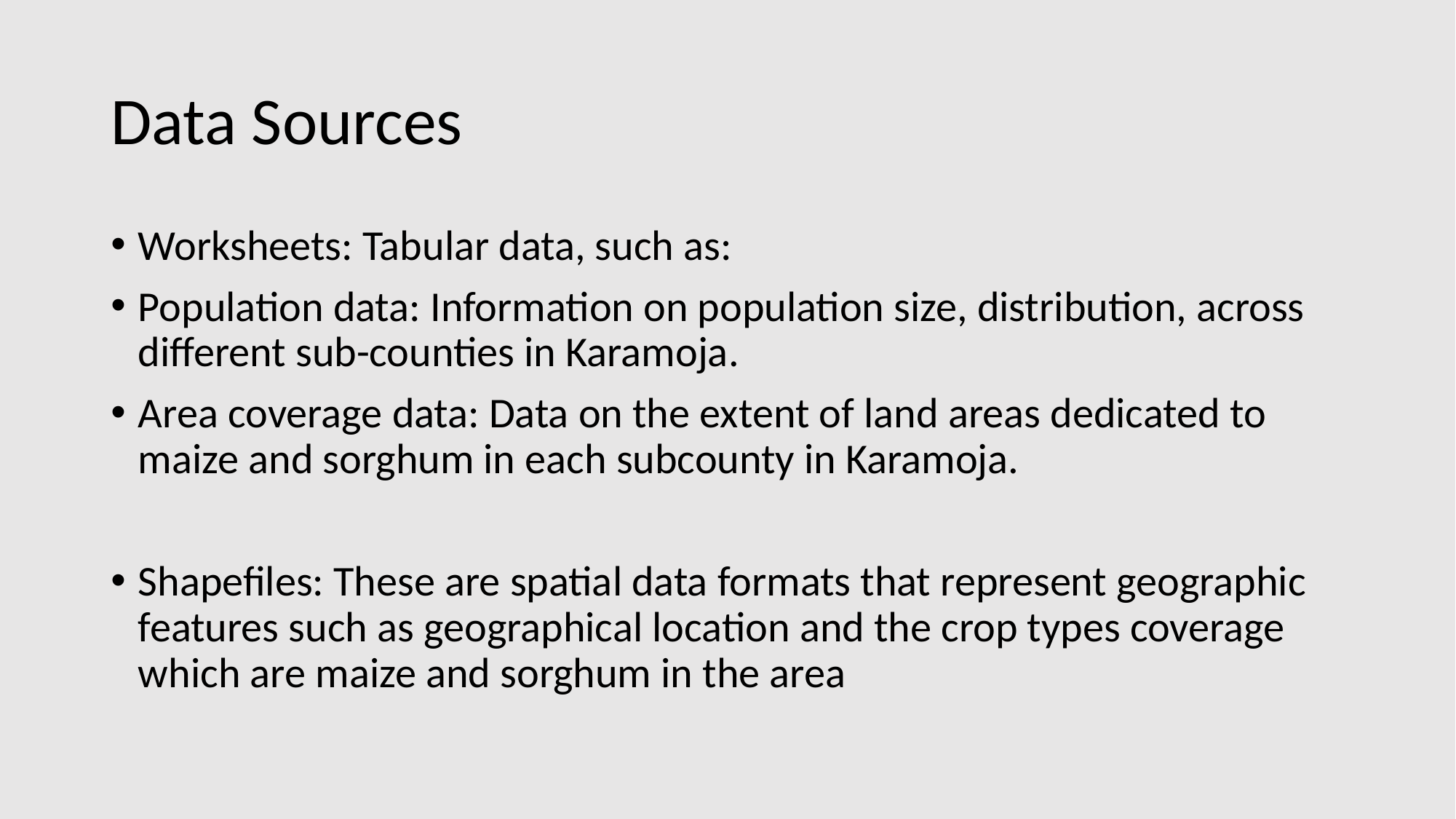

# Data Sources
Worksheets: Tabular data, such as:
Population data: Information on population size, distribution, across different sub-counties in Karamoja.
Area coverage data: Data on the extent of land areas dedicated to maize and sorghum in each subcounty in Karamoja.

Shapefiles: These are spatial data formats that represent geographic features such as geographical location and the crop types coverage which are maize and sorghum in the area